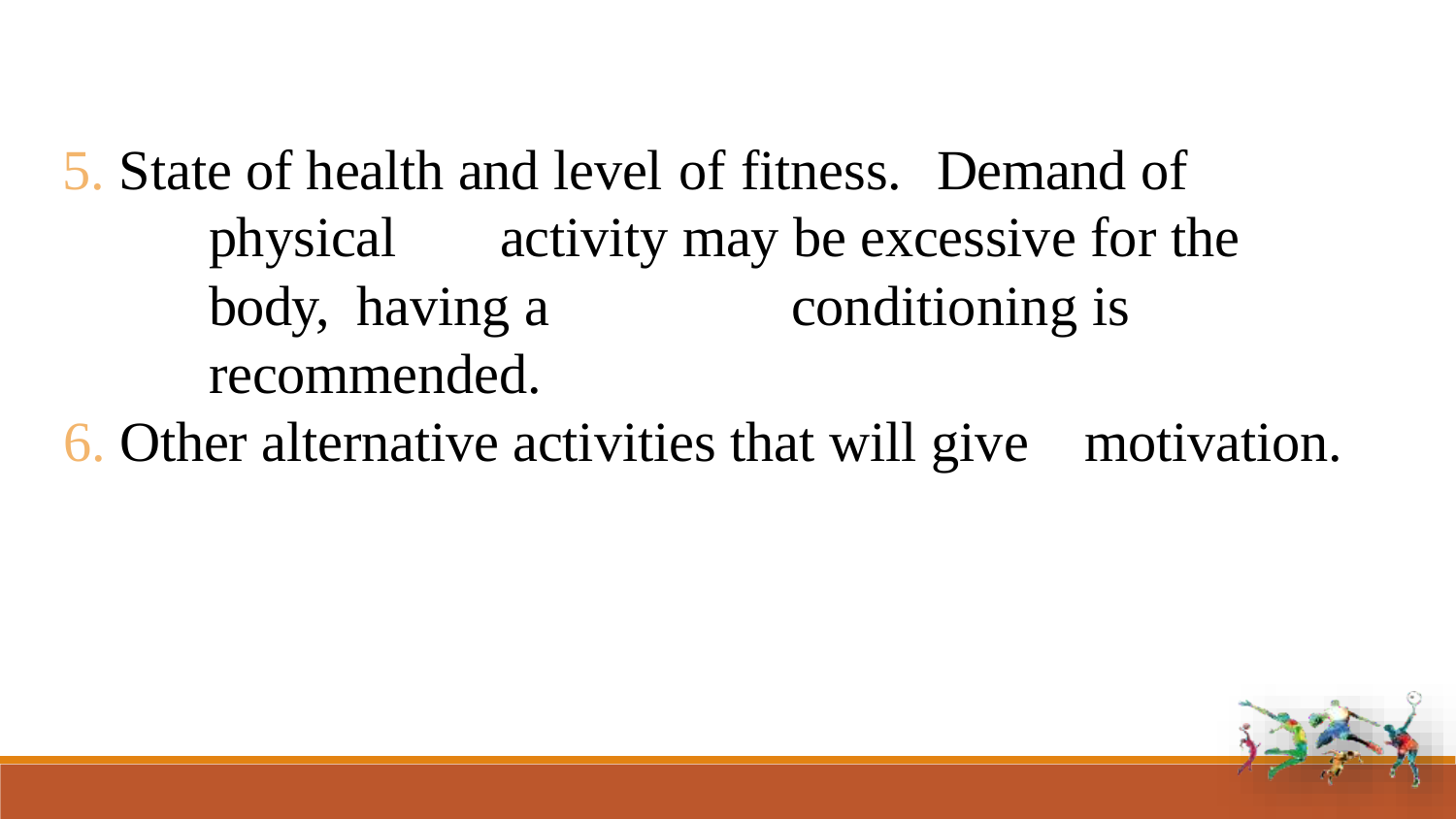

# 5. State of health and level of fitness.	Demand of  physical	activity may be excessive for the body,  having a		conditioning is recommended.
6. Other alternative activities that will give	motivation.